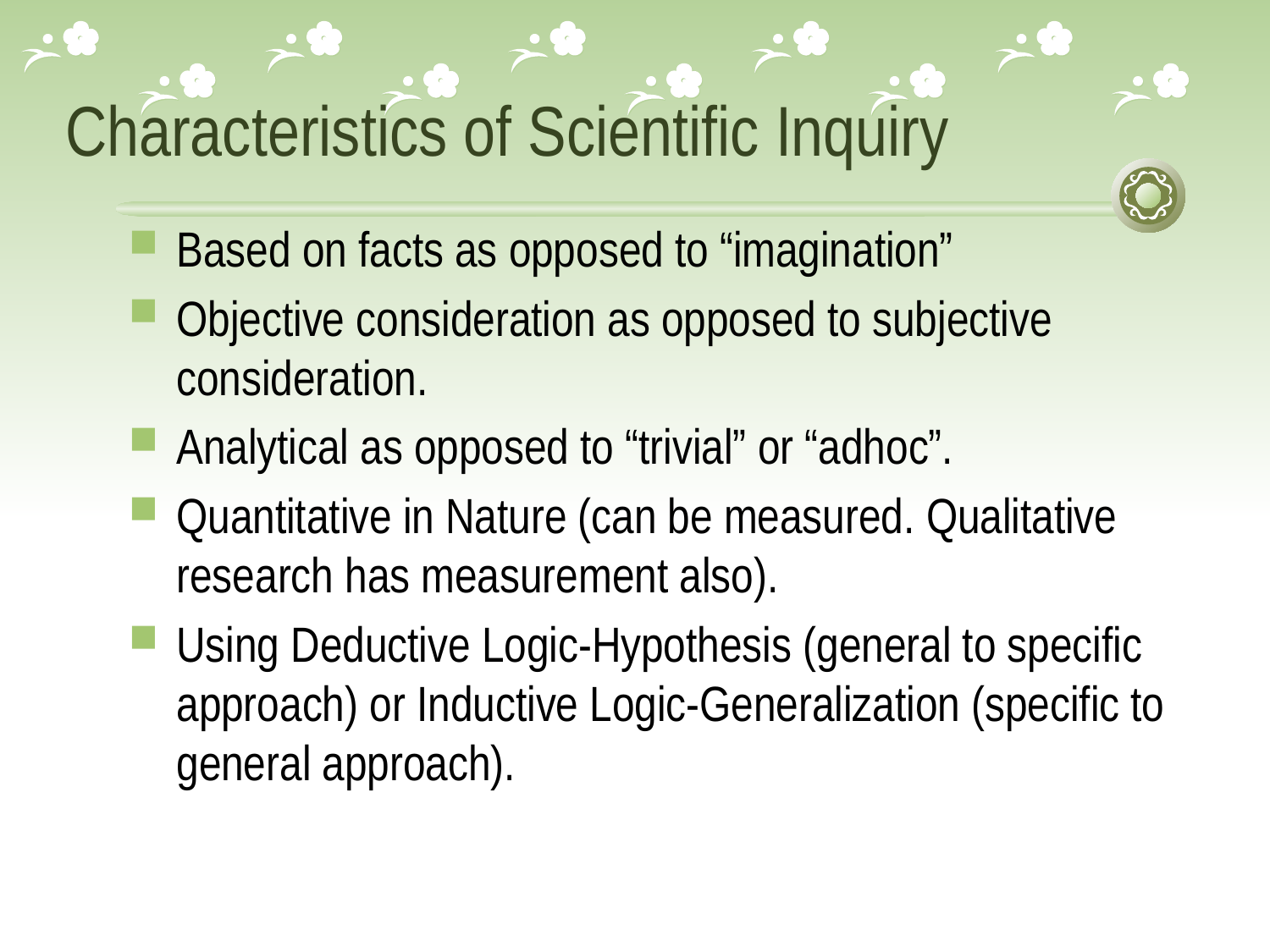

Characteristics of Scientific Inquiry
Based on facts as opposed to “imagination”
Objective consideration as opposed to subjective consideration.
Analytical as opposed to “trivial” or “adhoc”.
Quantitative in Nature (can be measured. Qualitative research has measurement also).
Using Deductive Logic-Hypothesis (general to specific approach) or Inductive Logic-Generalization (specific to general approach).